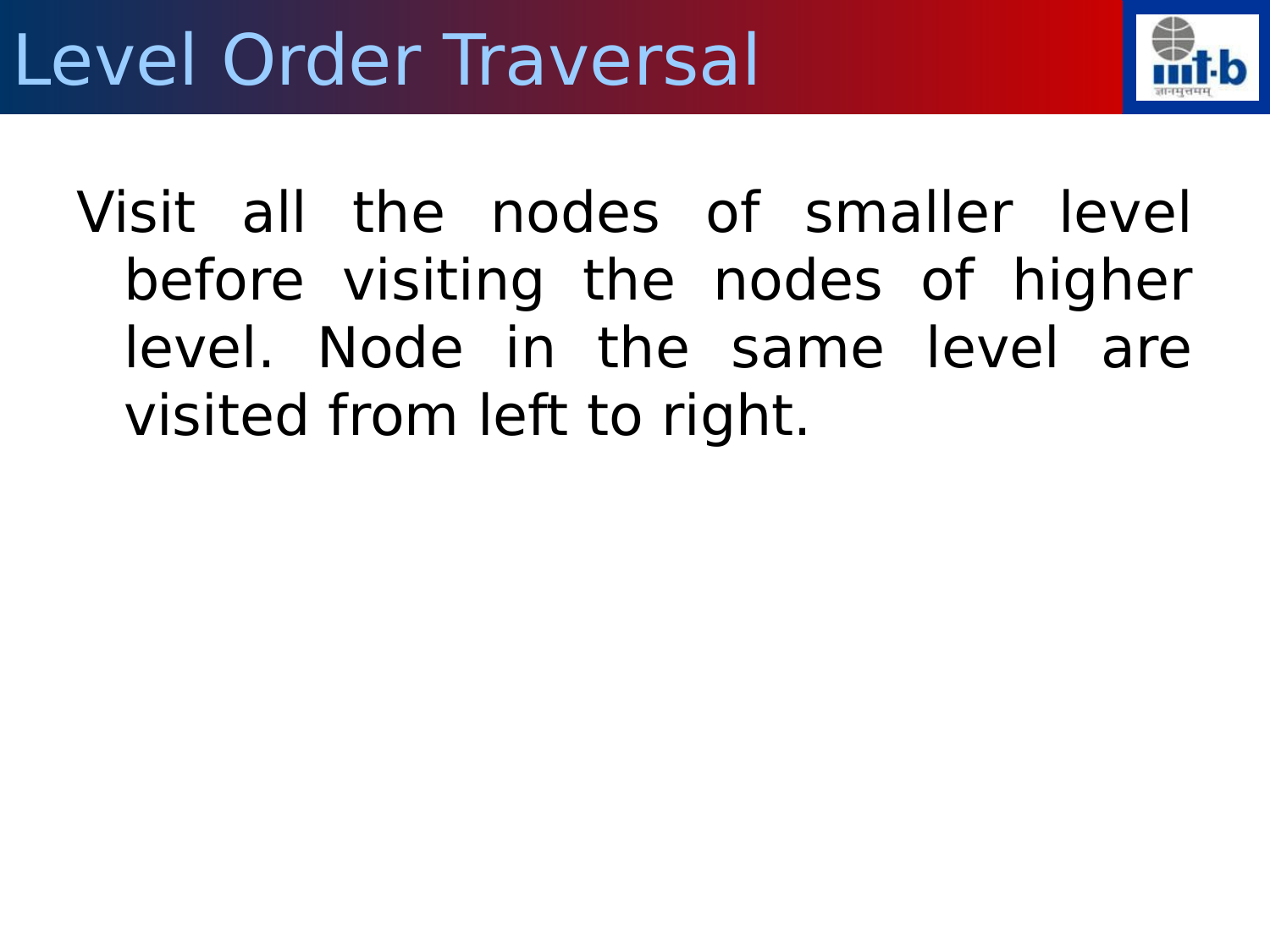

Level Order Traversal
Visit all the nodes of smaller level before visiting the nodes of higher level. Node in the same level are visited from left to right.